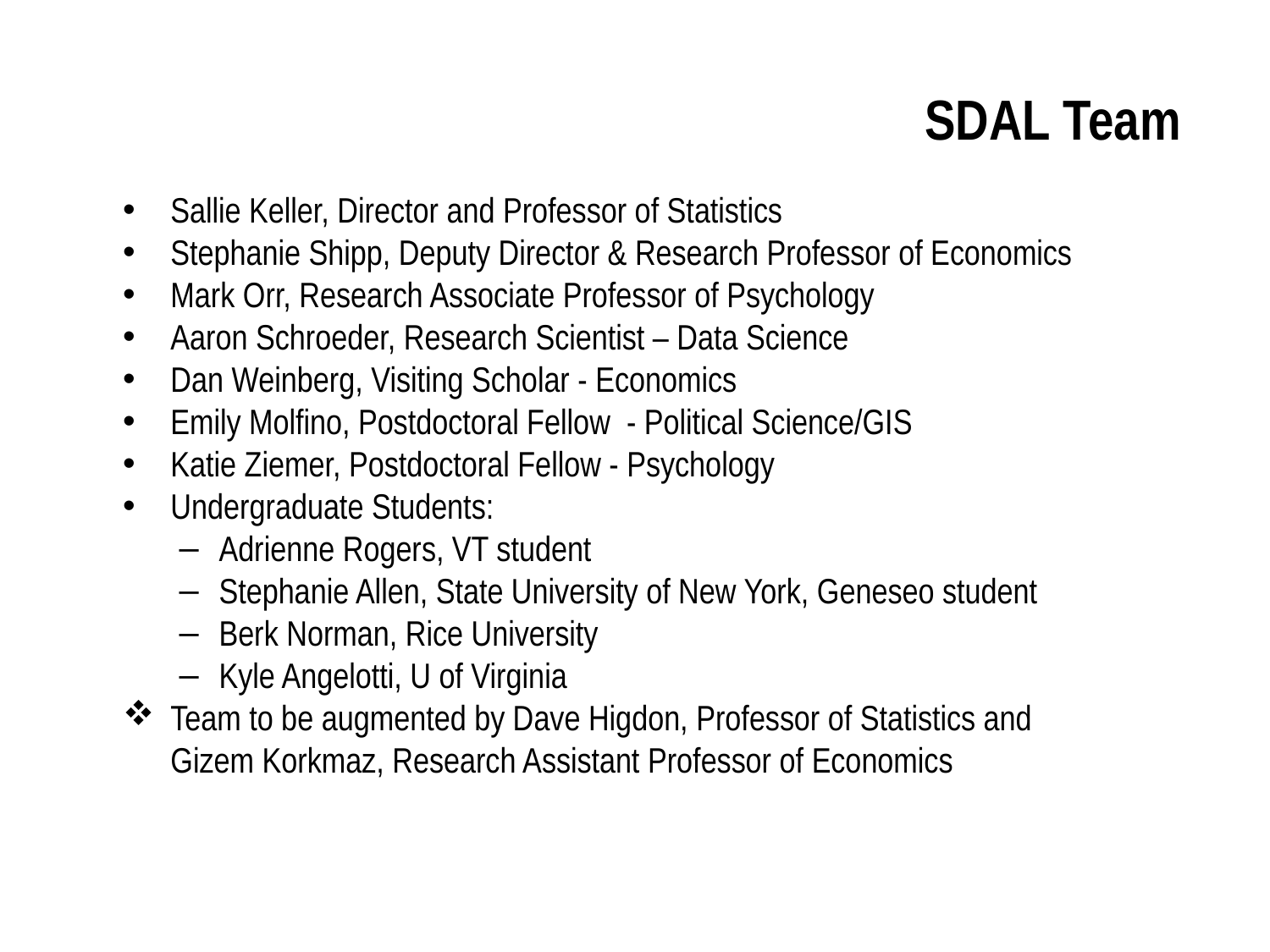

SDAL Team
Sallie Keller, Director and Professor of Statistics
Stephanie Shipp, Deputy Director & Research Professor of Economics
Mark Orr, Research Associate Professor of Psychology
Aaron Schroeder, Research Scientist – Data Science
Dan Weinberg, Visiting Scholar - Economics
Emily Molfino, Postdoctoral Fellow  - Political Science/GIS
Katie Ziemer, Postdoctoral Fellow - Psychology
Undergraduate Students:
Adrienne Rogers, VT student
Stephanie Allen, State University of New York, Geneseo student
Berk Norman, Rice University
Kyle Angelotti, U of Virginia
Team to be augmented by Dave Higdon, Professor of Statistics and Gizem Korkmaz, Research Assistant Professor of Economics